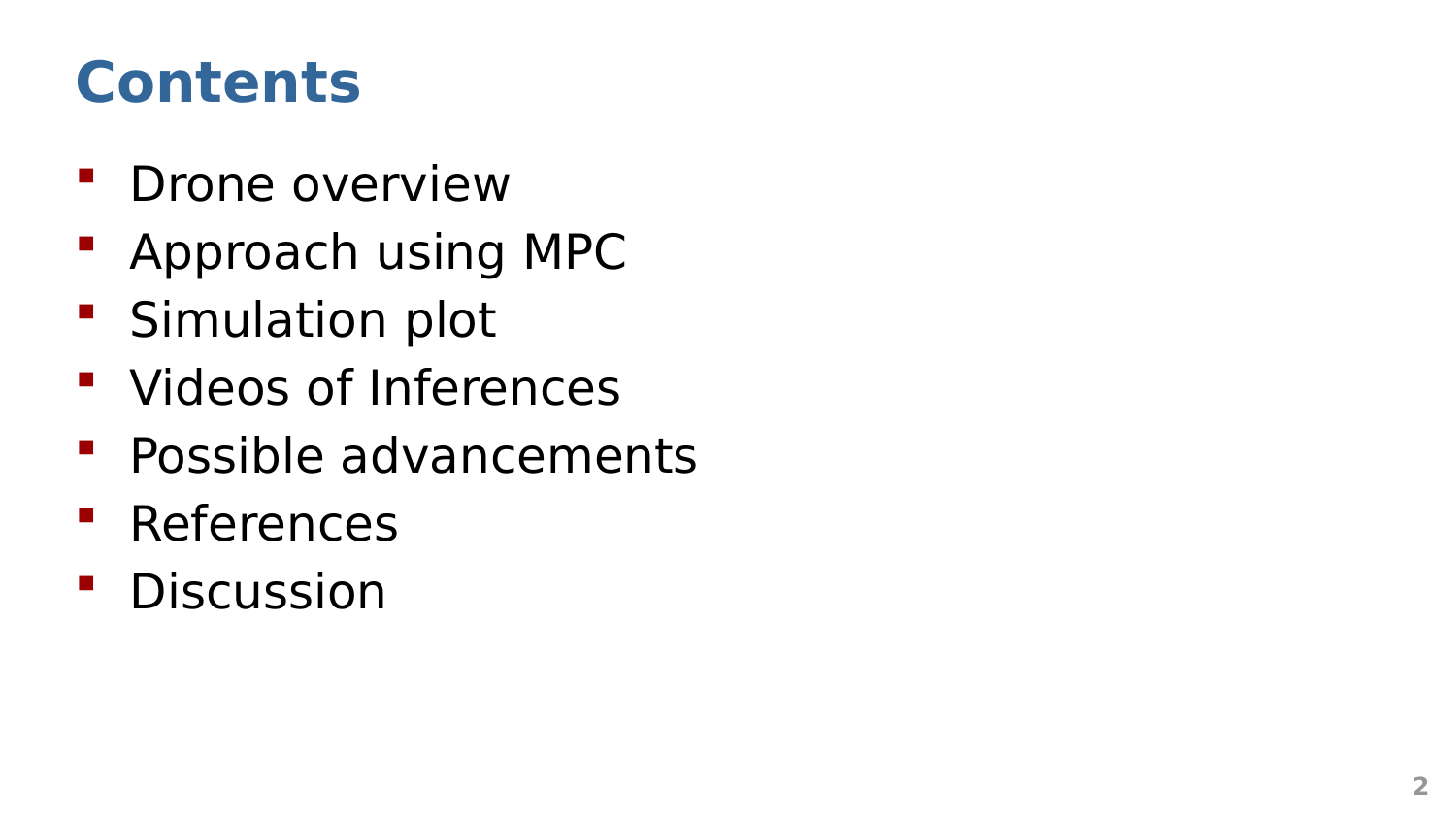

# Contents
Drone overview
Approach using MPC
Simulation plot
Videos of Inferences
Possible advancements
References
Discussion
2